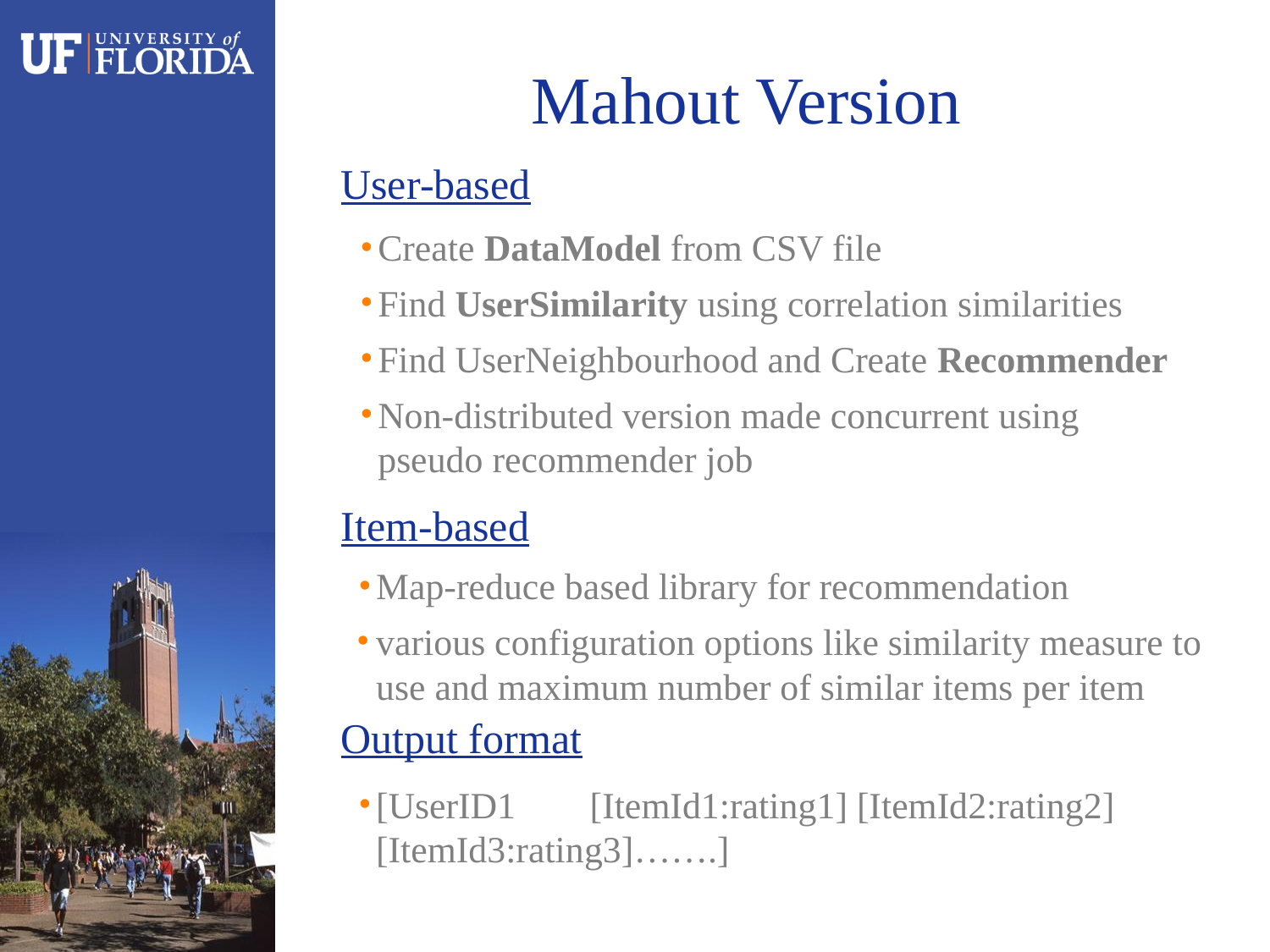

# Mahout Version
User-based

Create DataModel from CSV file
Find UserSimilarity using correlation similarities
Find UserNeighbourhood and Create Recommender
Non-distributed version made concurrent using pseudo recommender job
Item-based

Map-reduce based library for recommendation
various configuration options like similarity measure to use and maximum number of similar items per item
Output format

[UserID1        [ItemId1:rating1] [ItemId2:rating2] [ItemId3:rating3]…….]